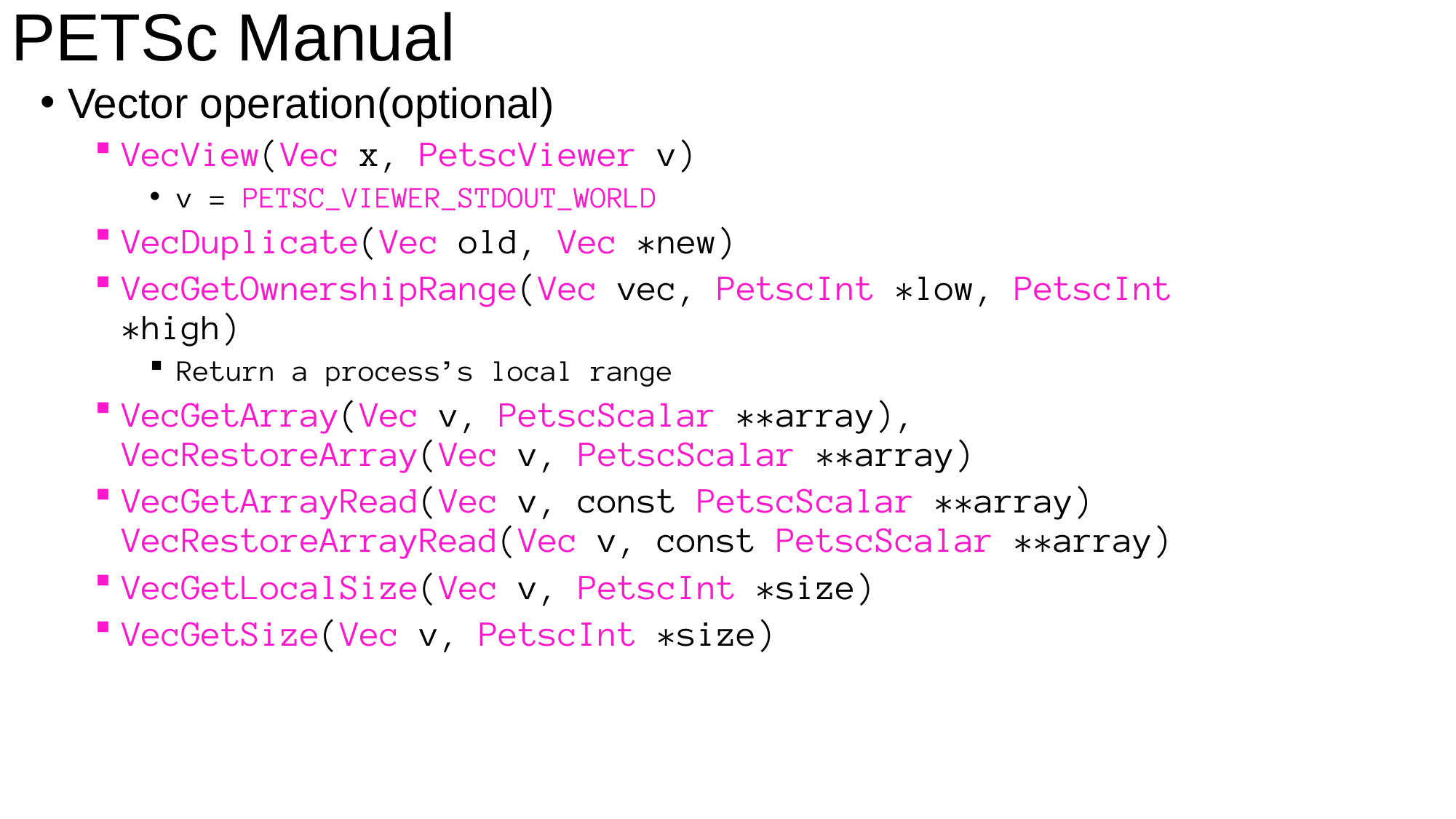

# PETSc Manual
Vector operation(optional)
VecView(Vec x, PetscViewer v)
v = PETSC_VIEWER_STDOUT_WORLD
VecDuplicate(Vec old, Vec *new)
VecGetOwnershipRange(Vec vec, PetscInt *low, PetscInt *high)
Return a process’s local range
VecGetArray(Vec v, PetscScalar **array),
VecRestoreArray(Vec v, PetscScalar **array)
VecGetArrayRead(Vec v, const PetscScalar **array)
VecRestoreArrayRead(Vec v, const PetscScalar **array)
VecGetLocalSize(Vec v, PetscInt *size)
VecGetSize(Vec v, PetscInt *size)